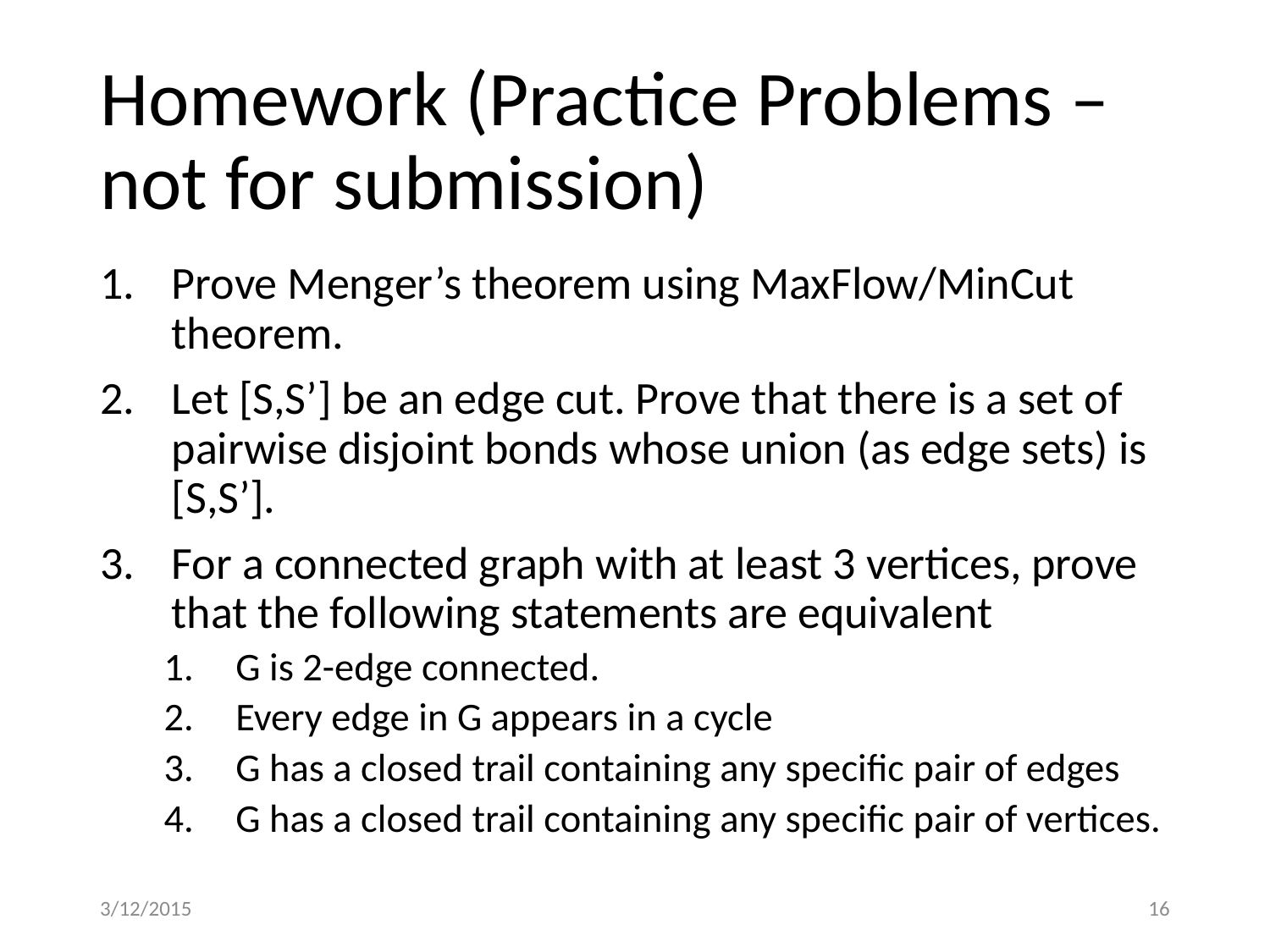

# Homework (Practice Problems – not for submission)
Prove Menger’s theorem using MaxFlow/MinCut theorem.
Let [S,S’] be an edge cut. Prove that there is a set of pairwise disjoint bonds whose union (as edge sets) is [S,S’].
For a connected graph with at least 3 vertices, prove that the following statements are equivalent
G is 2-edge connected.
Every edge in G appears in a cycle
G has a closed trail containing any specific pair of edges
G has a closed trail containing any specific pair of vertices.
3/12/2015
16